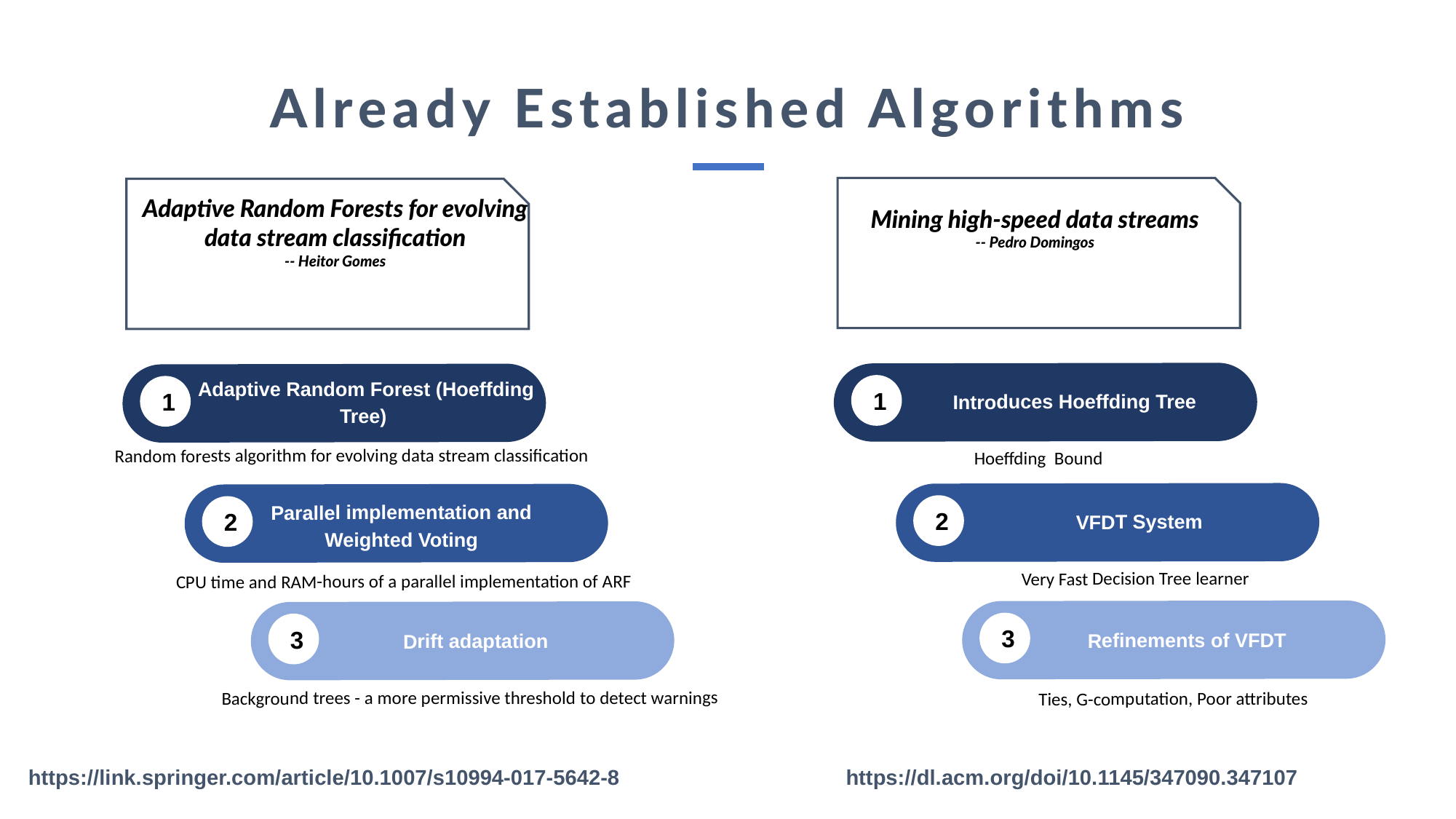

Already Established Algorithms

Adaptive Random Forests for evolving data stream classification
-- Heitor Gomes

Mining high-speed data streams
-- Pedro Domingos

Introduces Hoeffding Tree
Adaptive Random Forest (Hoeffding Tree)
1
1

 Random forests algorithm for evolving data stream classification
Hoeffding  Bound
VFDT System
Parallel implementation and Weighted Voting
2
2
Very Fast Decision Tree learner
CPU time and RAM-hours of a parallel implementation of ARF
Parallel implementation
Parallel implementation
Refinements of VFDT
Drift adaptation
3
3
3
3
Background trees - a more permissive threshold to detect warnings
Ties, G-computation, Poor attributes
https://link.springer.com/article/10.1007/s10994-017-5642-8
https://dl.acm.org/doi/10.1145/347090.347107